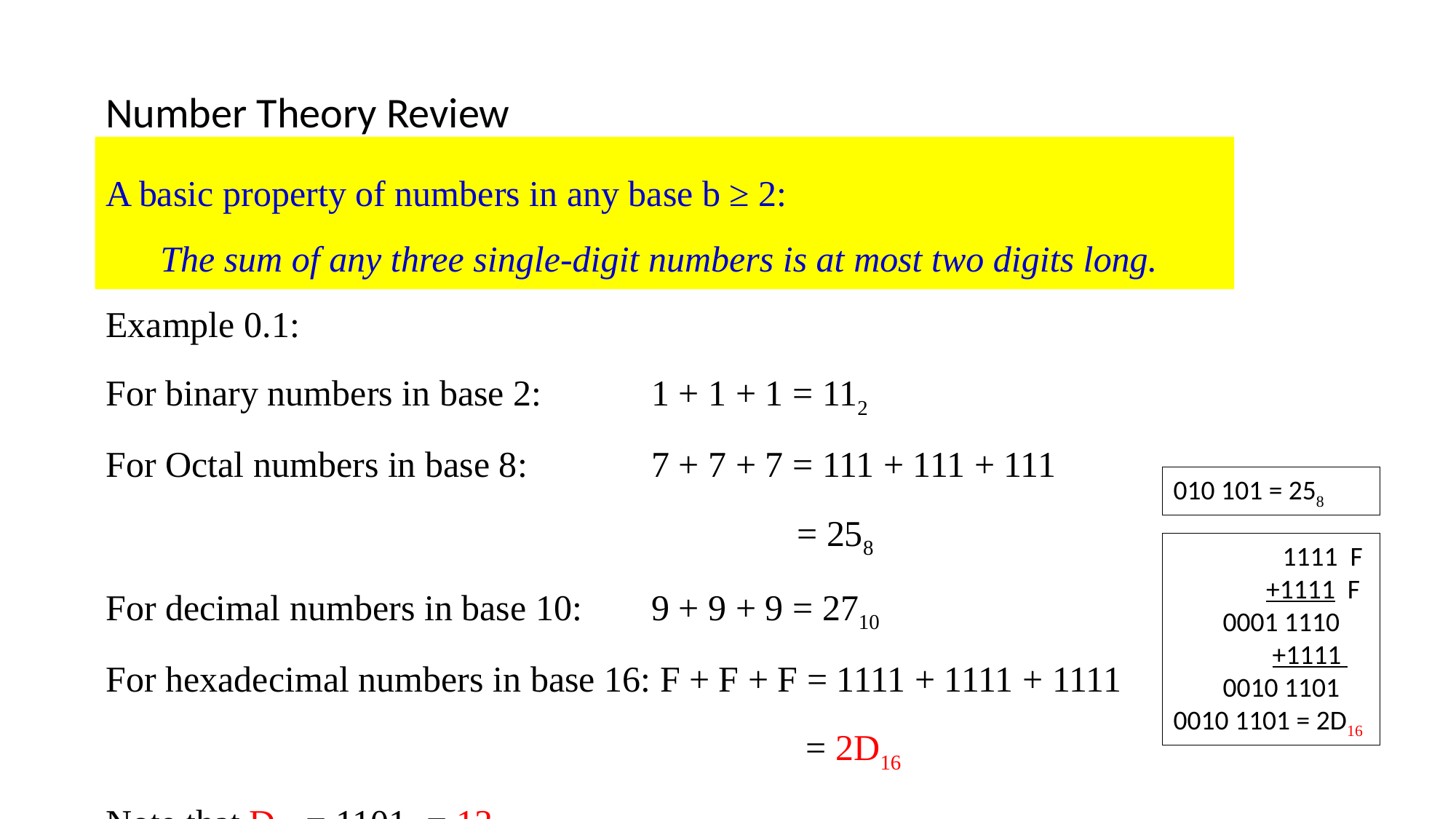

Number Theory Review
A basic property of numbers in any base b ≥ 2:
The sum of any three single-digit numbers is at most two digits long.
Example 0.1:
For binary numbers in base 2:		1 + 1 + 1 = 112
For Octal numbers in base 8:		7 + 7 + 7 = 111 + 111 + 111
                                                                            = 258
For decimal numbers in base 10: 	9 + 9 + 9 = 2710
For hexadecimal numbers in base 16: F + F + F = 1111 + 1111 + 1111
						     = 2D16
Note that D16 = 11012 = 1310

010 101 = 258
	1111  F
               +1111  F
        0001 1110
                +1111
        0010 1101
0010 1101 = 2D16